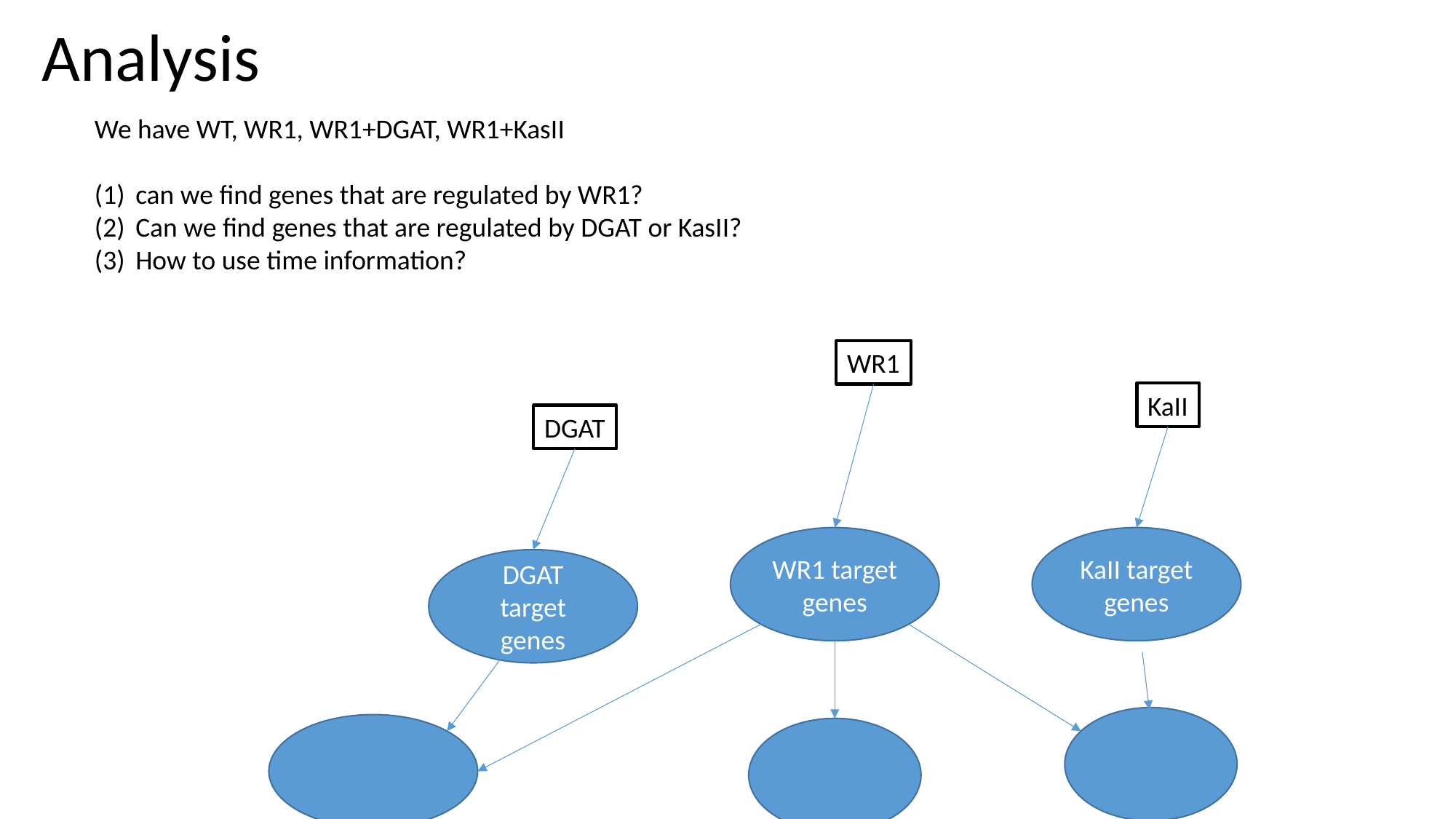

# Analysis
We have WT, WR1, WR1+DGAT, WR1+KasII

can we find genes that are regulated by WR1?
Can we find genes that are regulated by DGAT or KasII?
How to use time information?

WR1
KaII
DGAT
WR1 target genes
KaII target genes
DGAT target genes